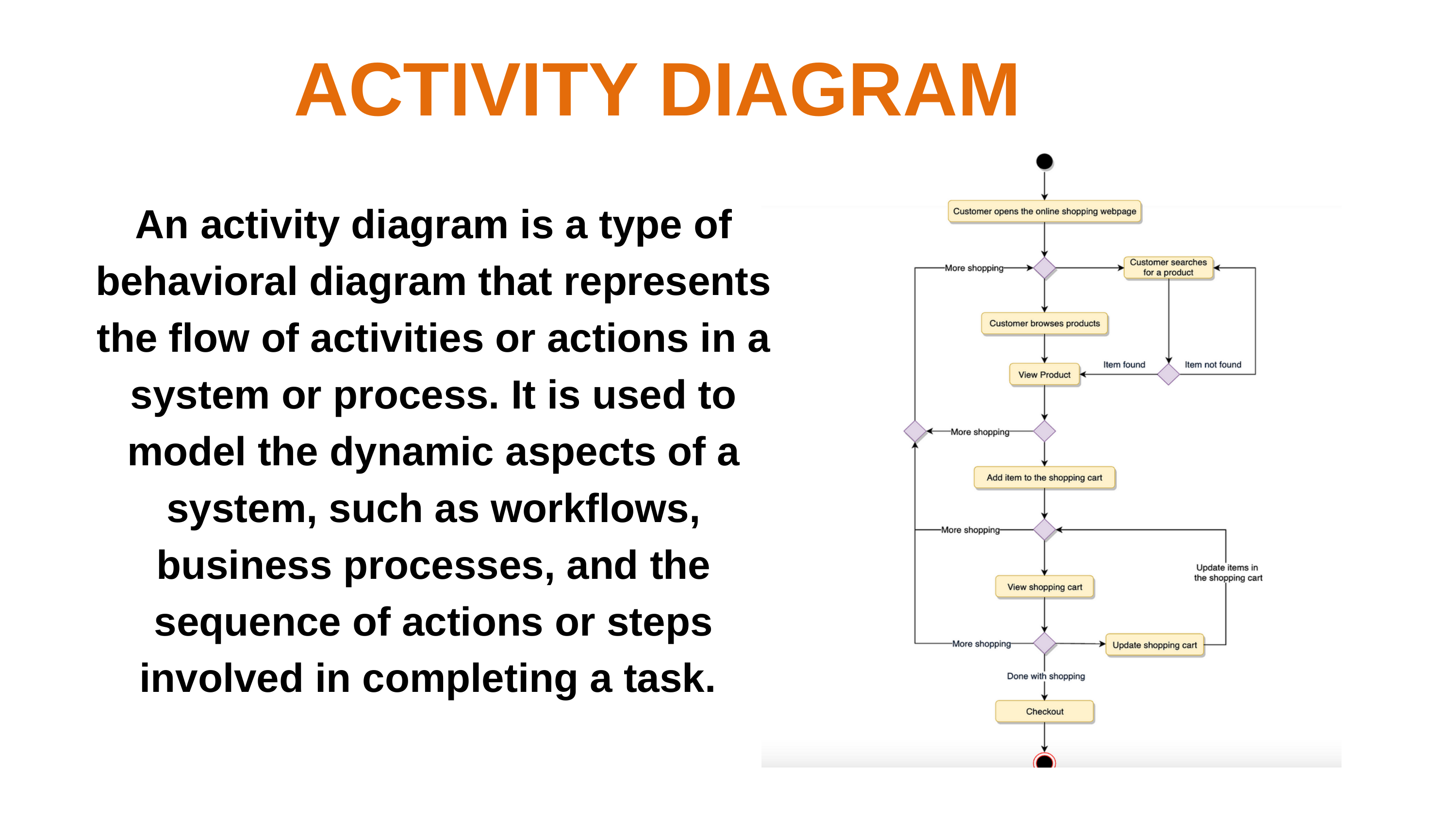

ACTIVITY DIAGRAM

An activity diagram is a type of behavioral diagram that represents the flow of activities or actions in a system or process. It is used to model the dynamic aspects of a system, such as workflows, business processes, and the sequence of actions or steps involved in completing a task.